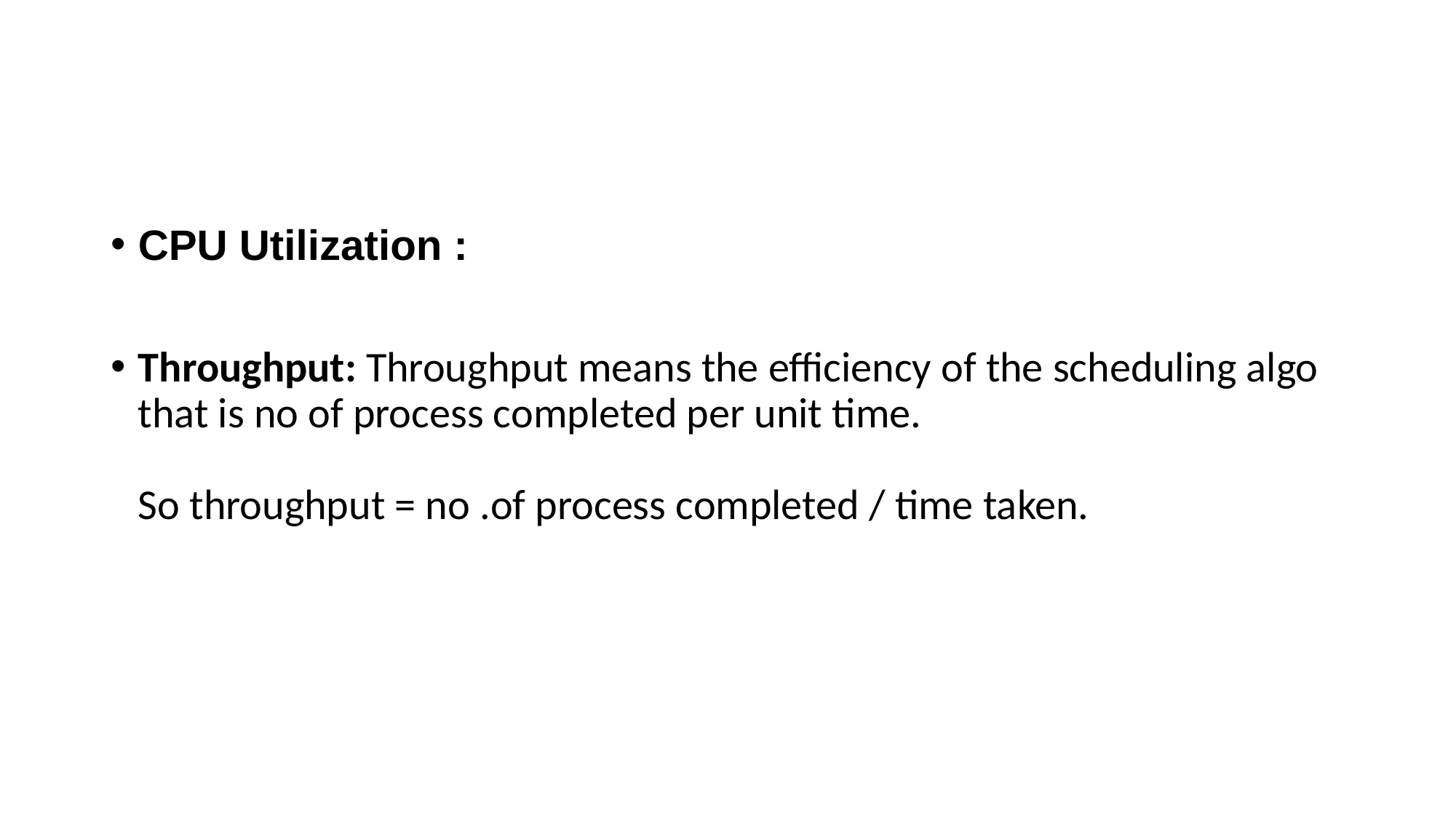

#
CPU Utilization :

Throughput: Throughput means the efficiency of the scheduling algo that is no of process completed per unit time.
So throughput = no .of process completed / time taken.